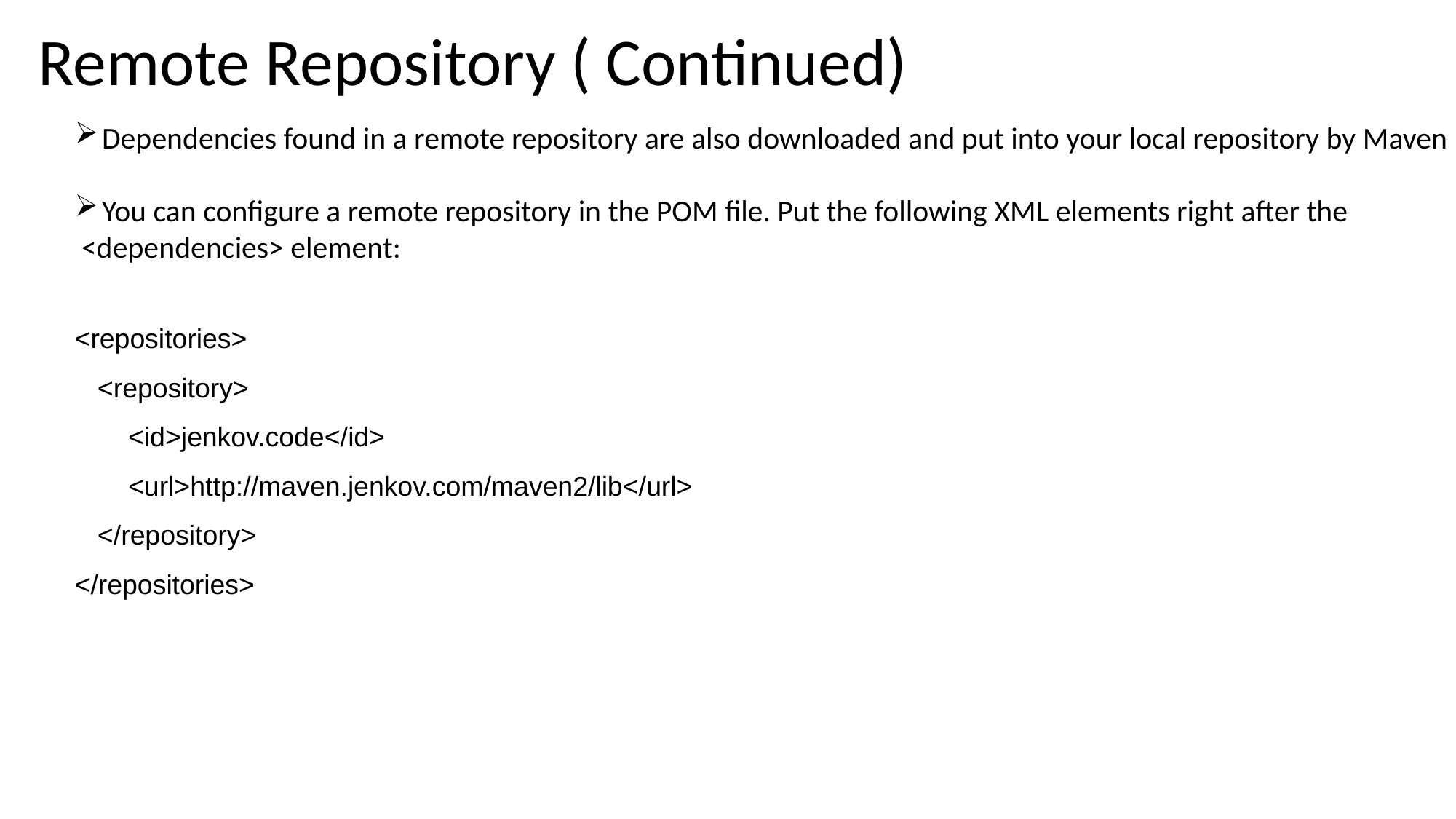

# Remote Repository ( Continued)
Dependencies found in a remote repository are also downloaded and put into your local repository by Maven

You can configure a remote repository in the POM file. Put the following XML elements right after the
 <dependencies> element:

<repositories>
   <repository>
       <id>jenkov.code</id>
       <url>http://maven.jenkov.com/maven2/lib</url>
   </repository>
</repositories>